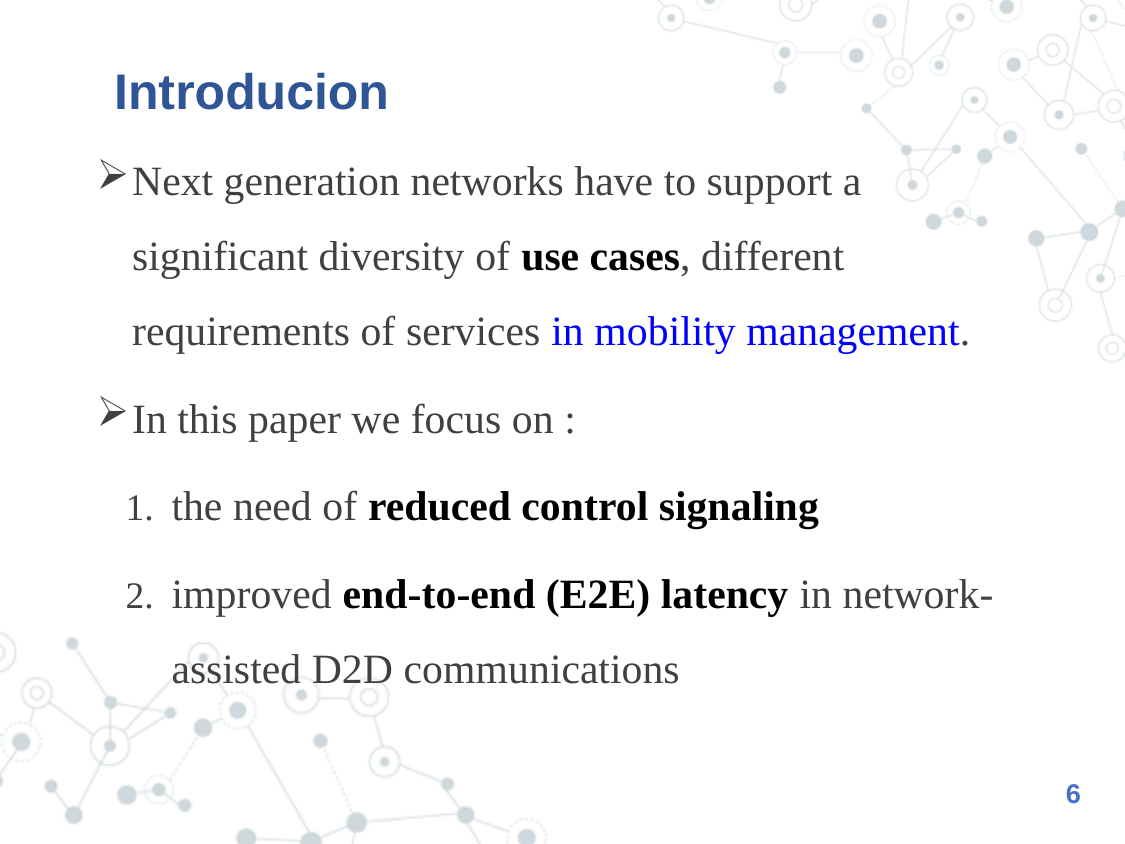

# Introducion
Next generation networks have to support a significant diversity of use cases, different requirements of services in mobility management.
In this paper we focus on :
the need of reduced control signaling
improved end-to-end (E2E) latency in network-assisted D2D communications